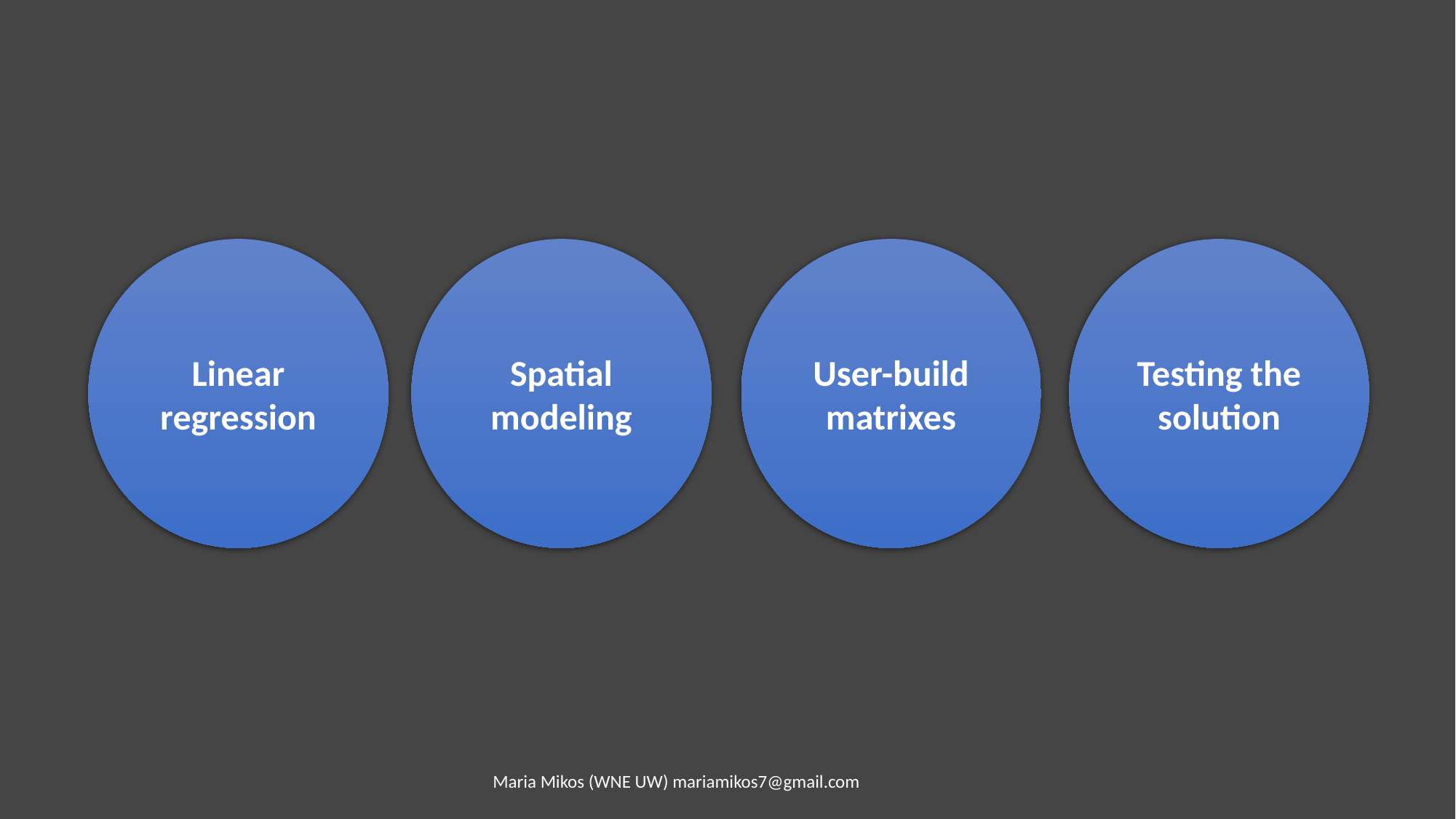

#
Linear regression
Spatial modeling
User-build matrixes
Testing the solution

Maria Mikos (WNE UW) mariamikos7@gmail.com